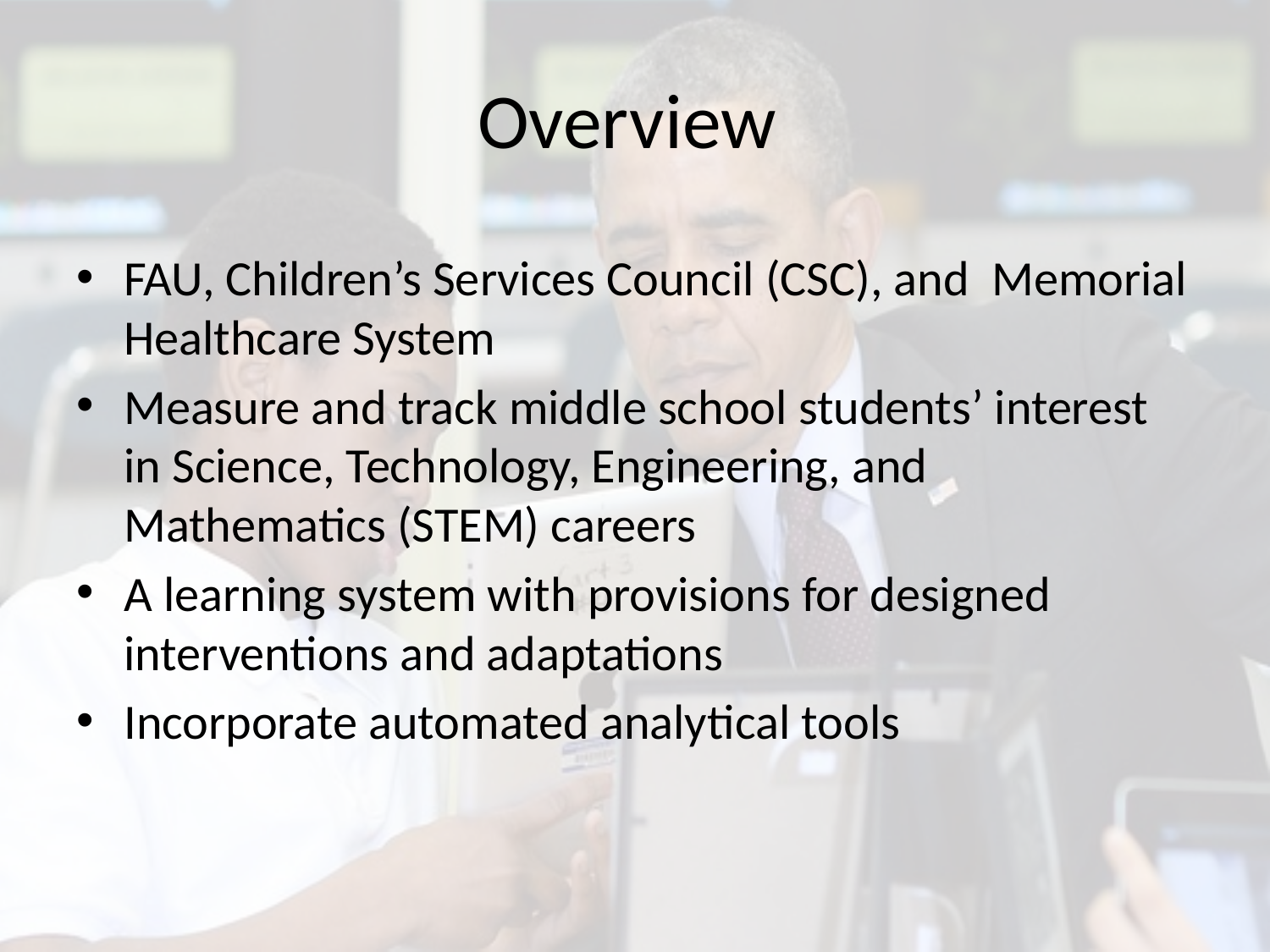

# Overview
FAU, Children’s Services Council (CSC), and  Memorial Healthcare System
Measure and track middle school students’ interest in Science, Technology, Engineering, and Mathematics (STEM) careers
A learning system with provisions for designed interventions and adaptations
Incorporate automated analytical tools